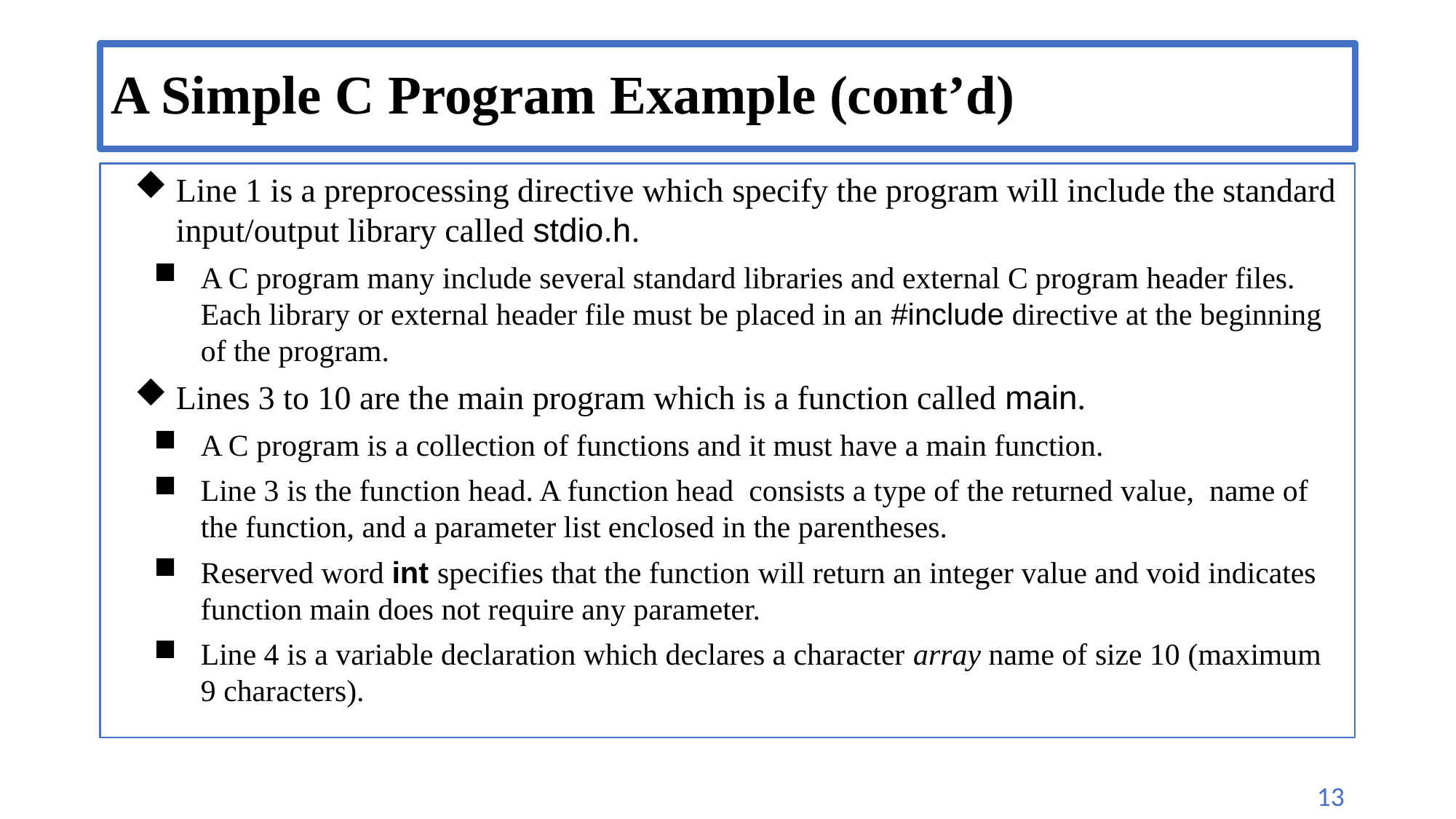

# A Simple C Program Example (cont’d)
Line 1 is a preprocessing directive which specify the program will include the standard input/output library called stdio.h.
A C program many include several standard libraries and external C program header files. Each library or external header file must be placed in an #include directive at the beginning of the program.
Lines 3 to 10 are the main program which is a function called main.
A C program is a collection of functions and it must have a main function.
Line 3 is the function head. A function head  consists a type of the returned value,  name of the function, and a parameter list enclosed in the parentheses.
Reserved word int specifies that the function will return an integer value and void indicates function main does not require any parameter.
Line 4 is a variable declaration which declares a character array name of size 10 (maximum 9 characters).